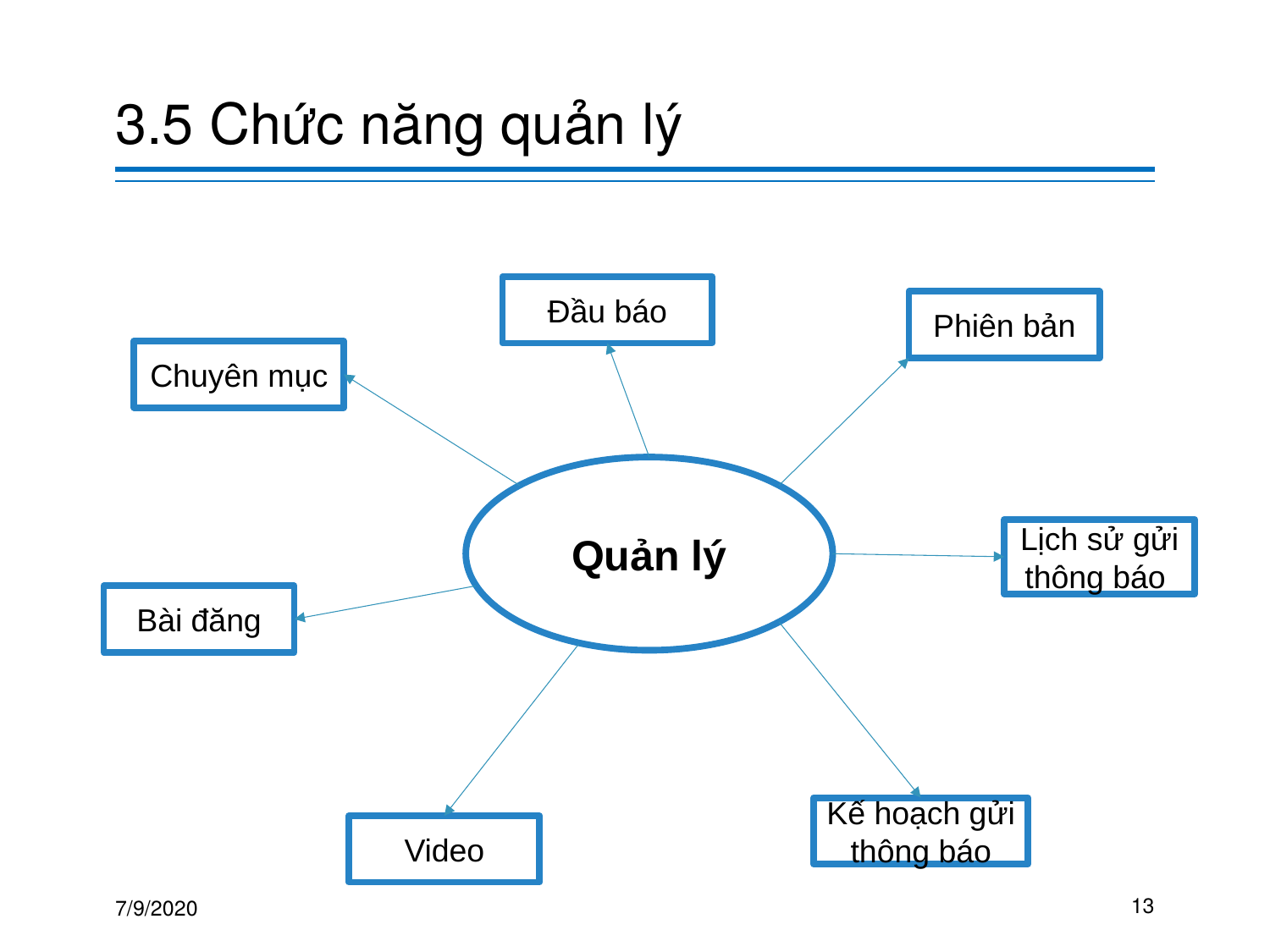

# 3.5 Chức năng quản lý
Đầu báo
Phiên bản
Chuyên mục
Quản lý
Lịch sử gửi thông báo
Bài đăng
Kế hoạch gửi thông báo
Video
7/9/2020
13